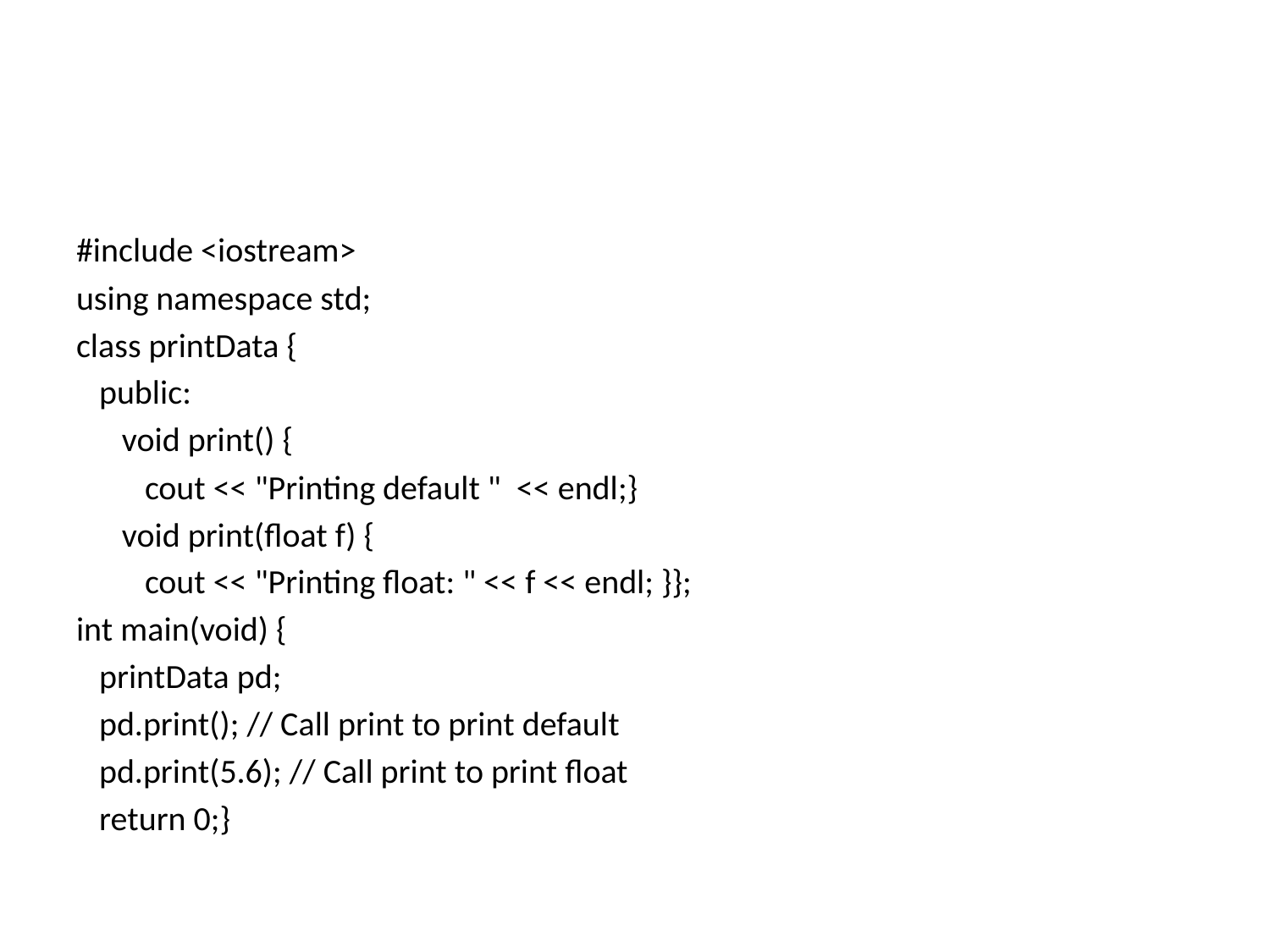

#include <iostream>
using namespace std;
class printData {
   public:
      void print() {
         cout << "Printing default "  << endl;}
      void print(float f) {
         cout << "Printing float: " << f << endl; }};
int main(void) {
   printData pd;
   pd.print(); // Call print to print default
   pd.print(5.6); // Call print to print float
   return 0;}